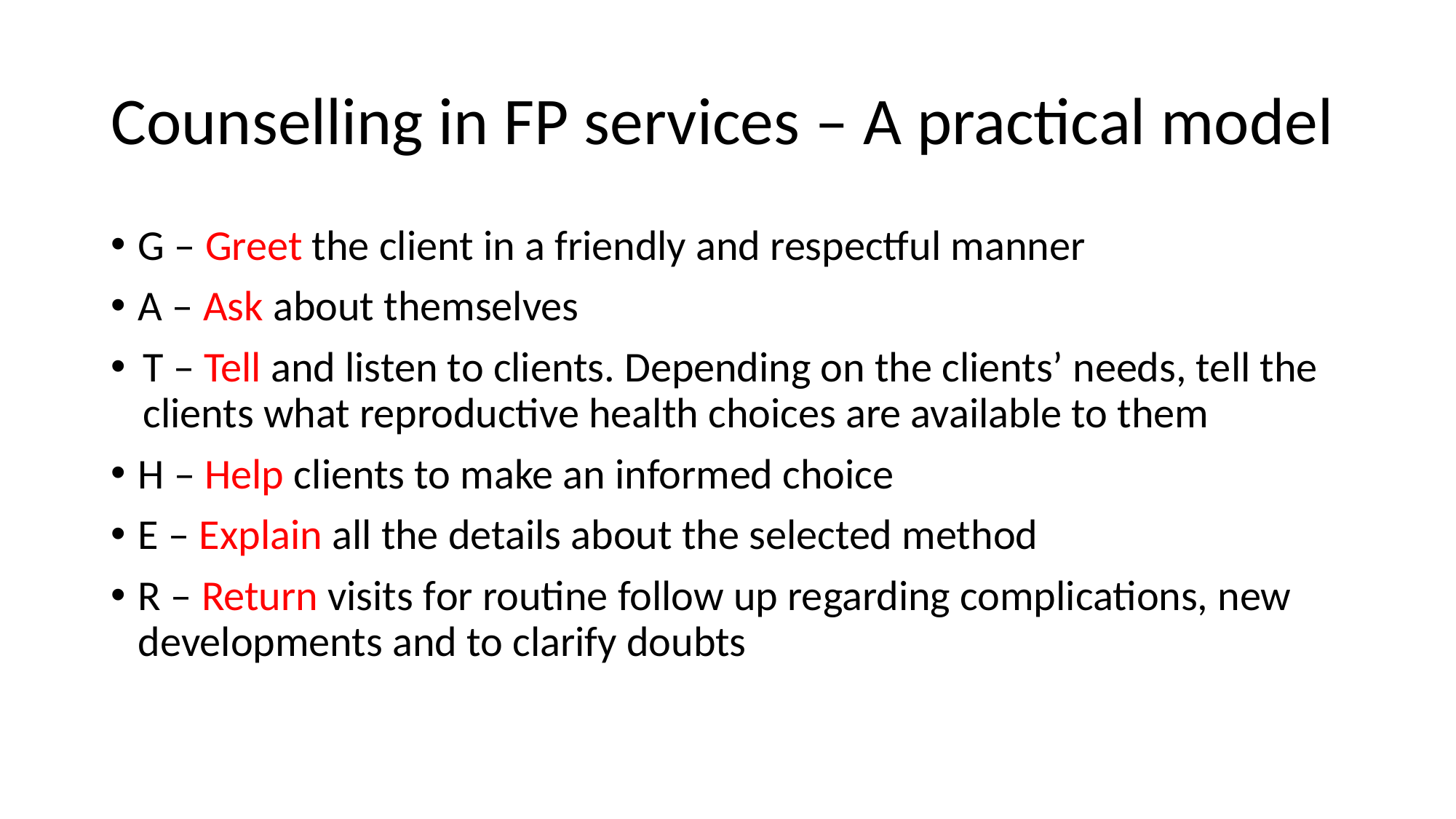

# Counselling in FP services – A practical model
G – Greet the client in a friendly and respectful manner
A – Ask about themselves
T – Tell and listen to clients. Depending on the clients’ needs, tell the clients what reproductive health choices are available to them
H – Help clients to make an informed choice
E – Explain all the details about the selected method
R – Return visits for routine follow up regarding complications, new developments and to clarify doubts